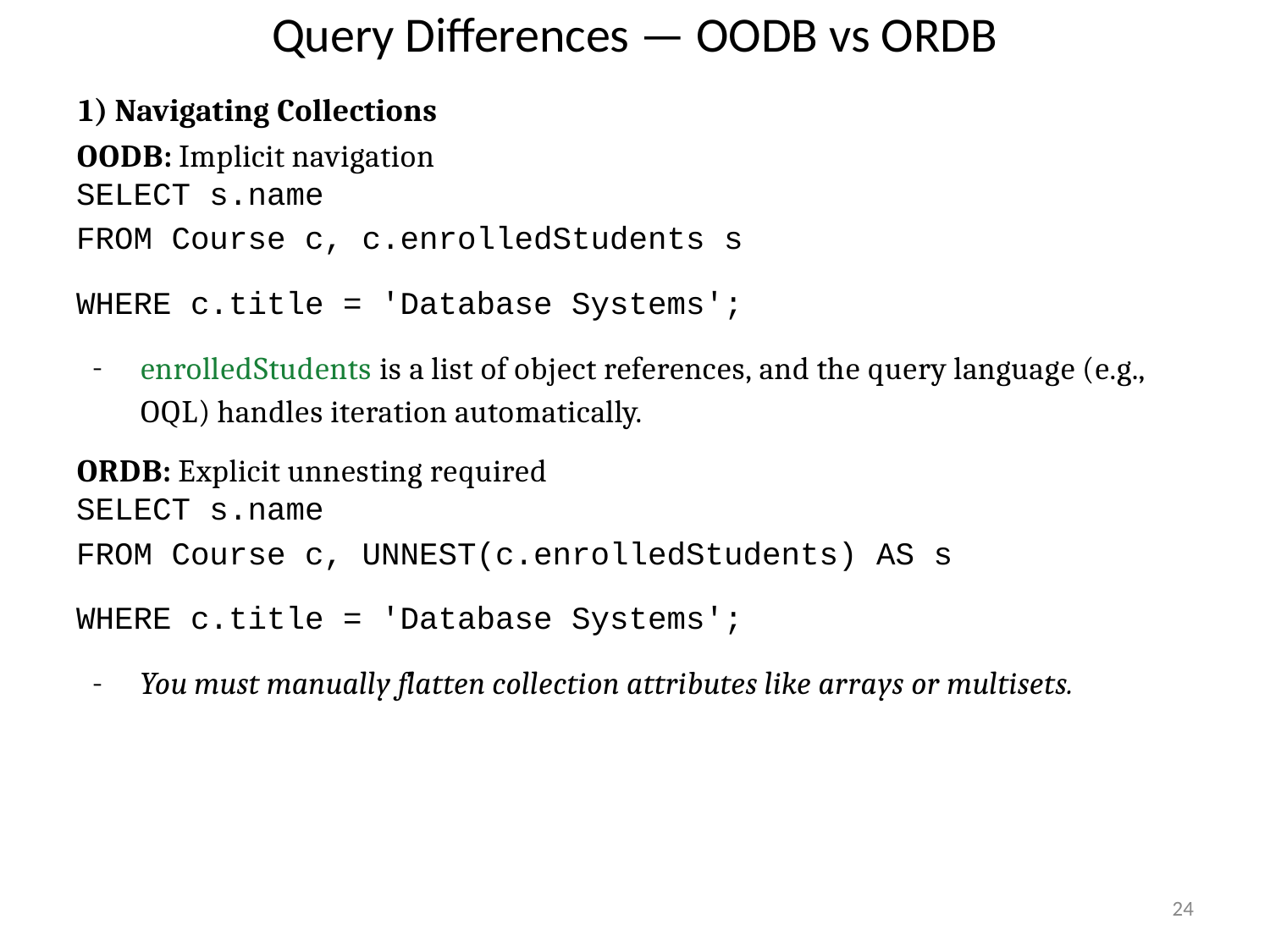

# Query Differences — OODB vs ORDB
1) Navigating Collections
OODB: Implicit navigation
SELECT s.name
FROM Course c, c.enrolledStudents s
WHERE c.title = 'Database Systems';
enrolledStudents is a list of object references, and the query language (e.g., OQL) handles iteration automatically.
ORDB: Explicit unnesting required
SELECT s.name
FROM Course c, UNNEST(c.enrolledStudents) AS s
WHERE c.title = 'Database Systems';
You must manually flatten collection attributes like arrays or multisets.

24